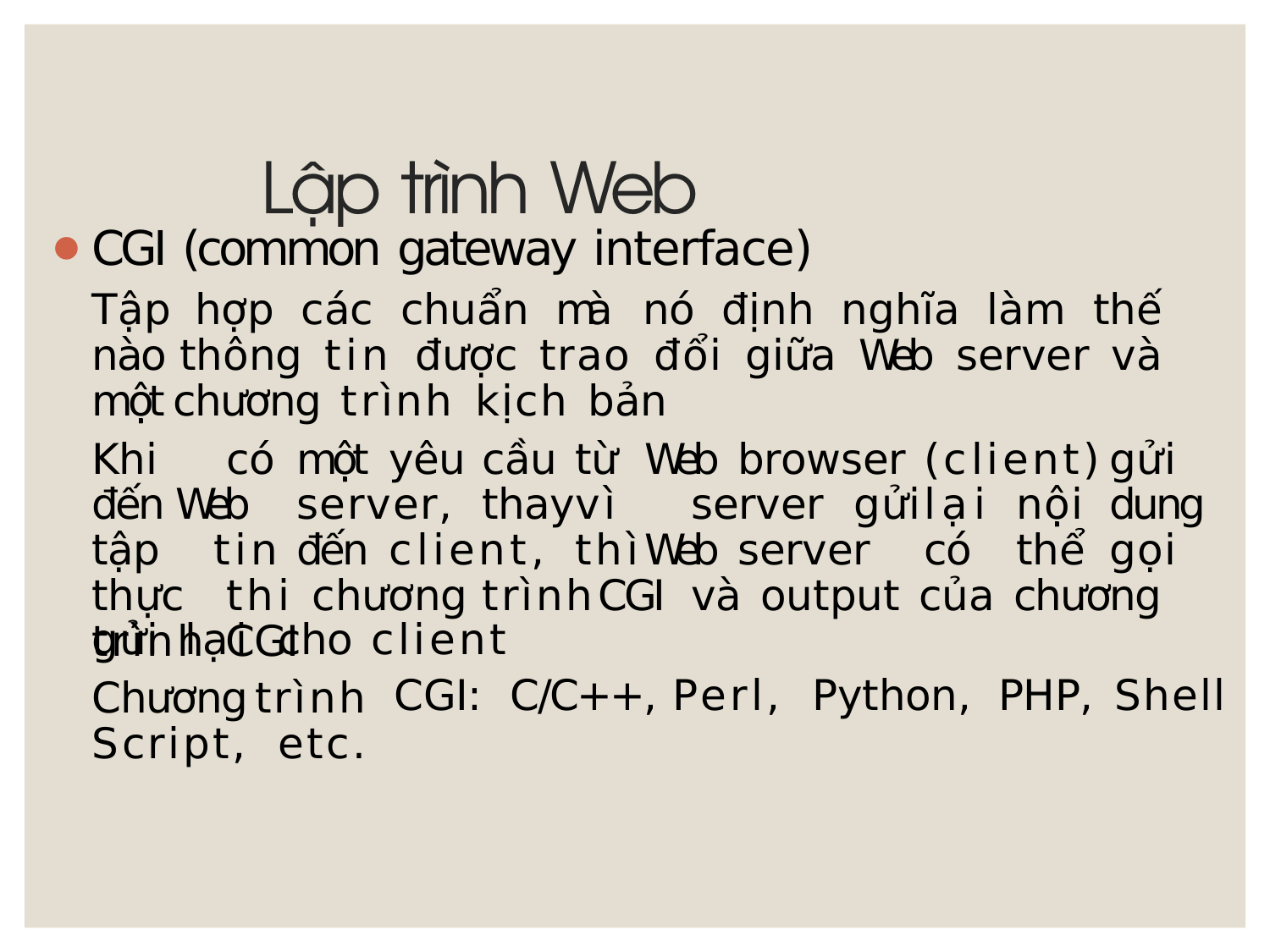

# Lập trình Web

CGI (common gateway interface)
Tập hợp các chuẩn mà nó định nghĩa làm thế nào thông tin được trao đổi giữa Web server và một chương trình kịch bản
Khi	có	một	yêu	cầu	từ	Web	browser	(client)	gửi	đến Web	server,	thay	vì		server	gửi	lại	nội	dung	tập   tin	đến	client,	thì	Web	server	có	thể	gọi	thực	thi chương	trình	CGI	và output của chương trình CGI
| gửi | lại | cho | client |  |  |  |  |  |
| --- | --- | --- | --- | --- | --- | --- | --- | --- |
| Chương Script, |  | trình etc. | CGI: | C/C++, | Perl, | Python, | PHP, | Shell |